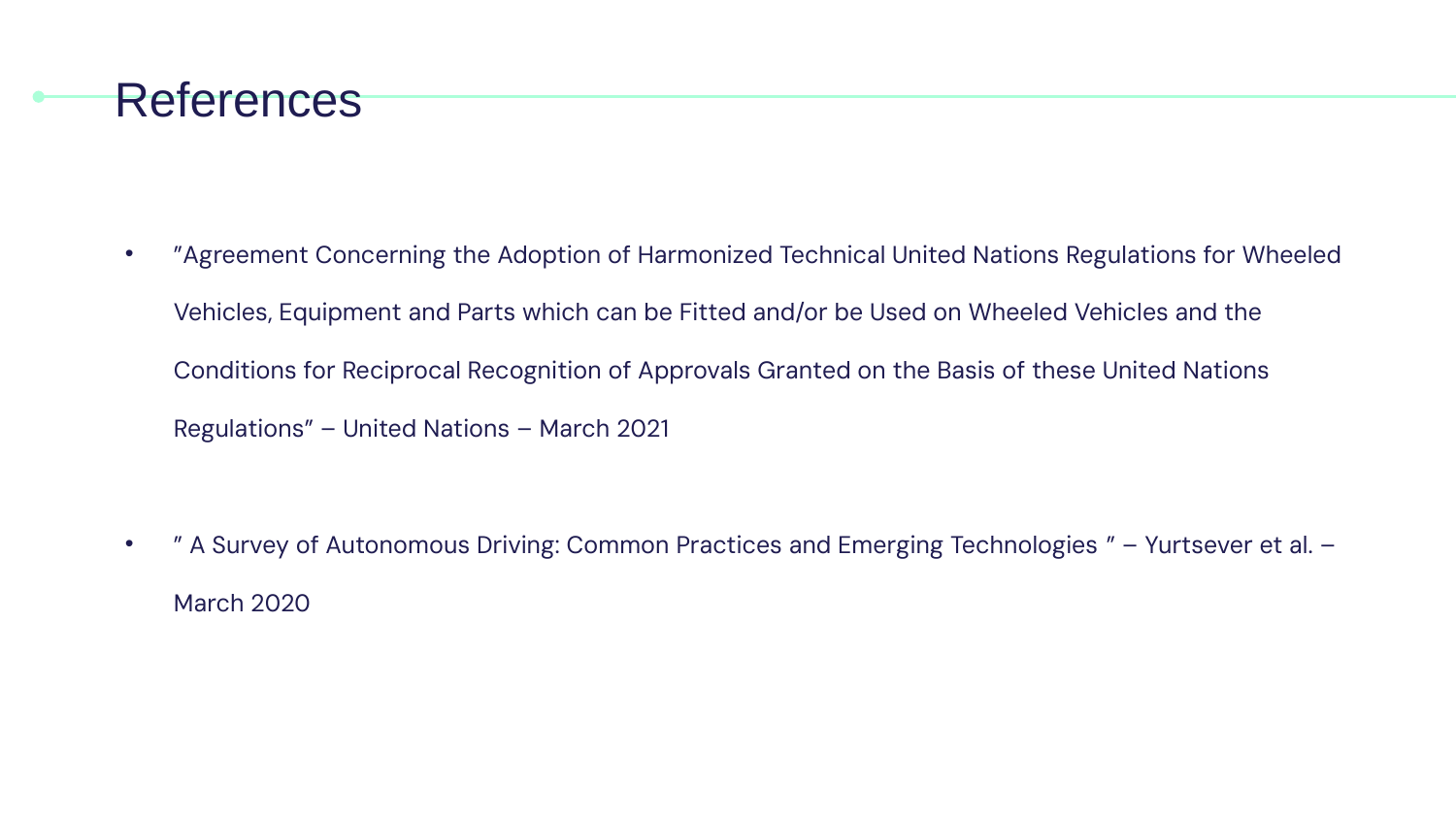

# References

”Agreement Concerning the Adoption of Harmonized Technical United Nations Regulations for Wheeled Vehicles, Equipment and Parts which can be Fitted and/or be Used on Wheeled Vehicles and the Conditions for Reciprocal Recognition of Approvals Granted on the Basis of these United Nations Regulations” – United Nations – March 2021

” A Survey of Autonomous Driving: Common Practices and Emerging Technologies ” – Yurtsever et al. – March 2020